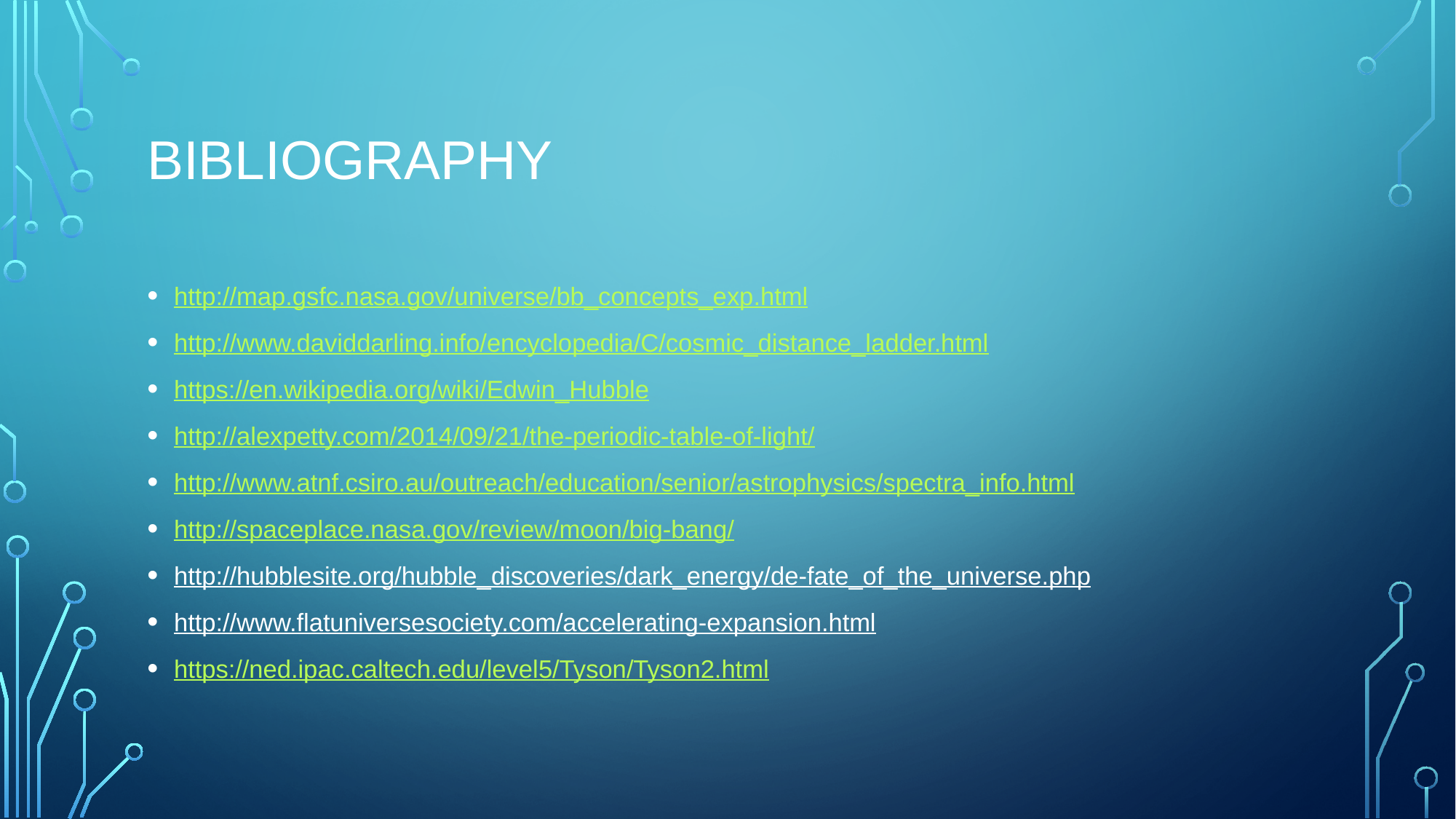

# Bibliography
http://map.gsfc.nasa.gov/universe/bb_concepts_exp.html
http://www.daviddarling.info/encyclopedia/C/cosmic_distance_ladder.html
https://en.wikipedia.org/wiki/Edwin_Hubble
http://alexpetty.com/2014/09/21/the-periodic-table-of-light/
http://www.atnf.csiro.au/outreach/education/senior/astrophysics/spectra_info.html
http://spaceplace.nasa.gov/review/moon/big-bang/
http://hubblesite.org/hubble_discoveries/dark_energy/de-fate_of_the_universe.php
http://www.flatuniversesociety.com/accelerating-expansion.html
https://ned.ipac.caltech.edu/level5/Tyson/Tyson2.html